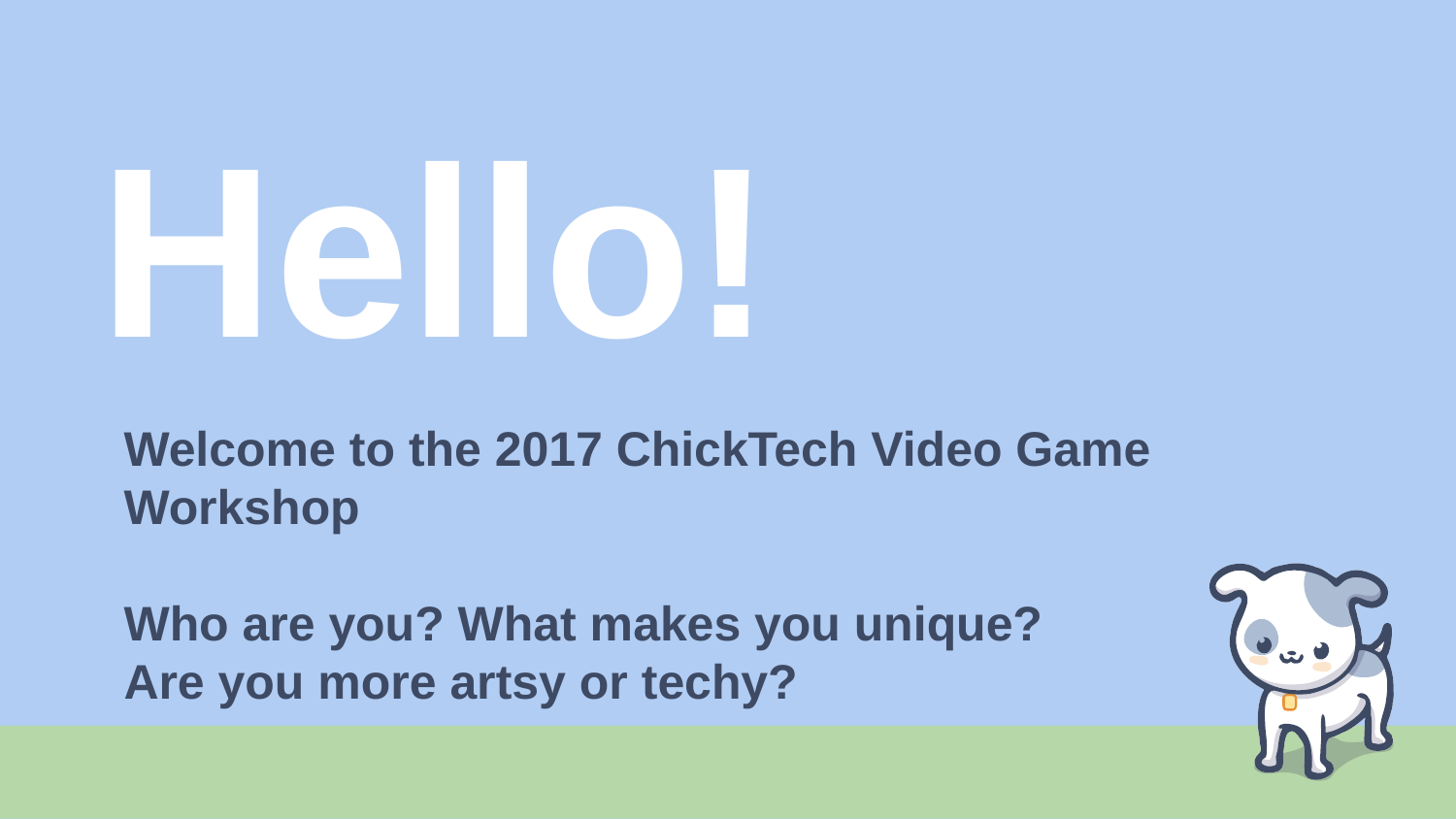

Hello!
Welcome to the 2017 ChickTech Video Game Workshop

Who are you? What makes you unique?
Are you more artsy or techy?